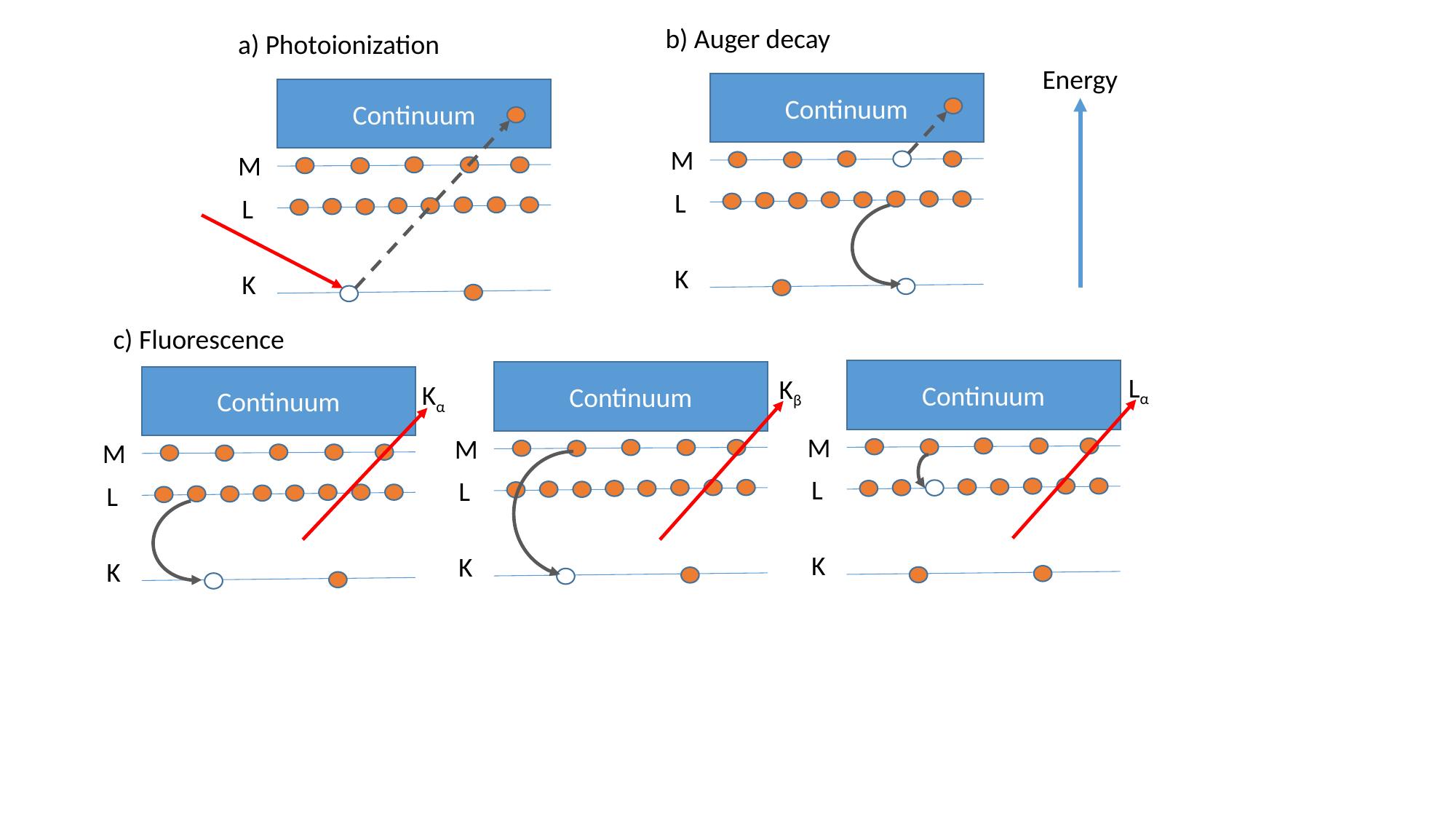

b) Auger decay
a) Photoionization
Energy
Continuum
Continuum

M
M

L
L

K
K

c) Fluorescence
Continuum
Continuum
Lα
Continuum
Kβ
Kα
M
M
M

L
L
L

K
K
K